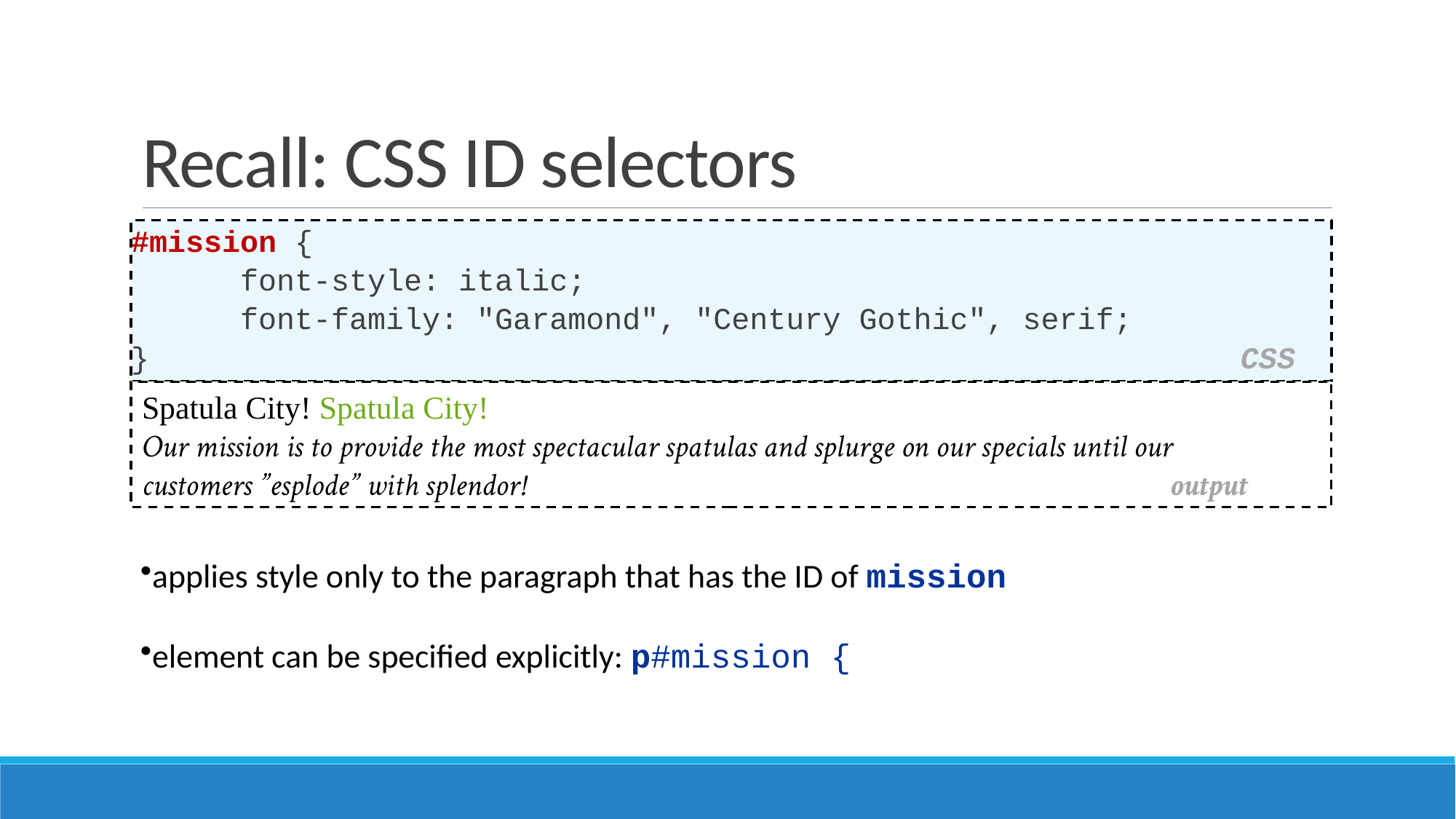

# Recall: CSS ID selectors
#mission {
	font-style: italic;
	font-family: "Garamond", "Century Gothic", serif;
}                                                            CSS
Spatula City! Spatula City!
Our mission is to provide the most spectacular spatulas and splurge on our specials until our customers ”esplode” with splendor!                                                                                           output

applies style only to the paragraph that has the ID of mission

element can be specified explicitly: p#mission {